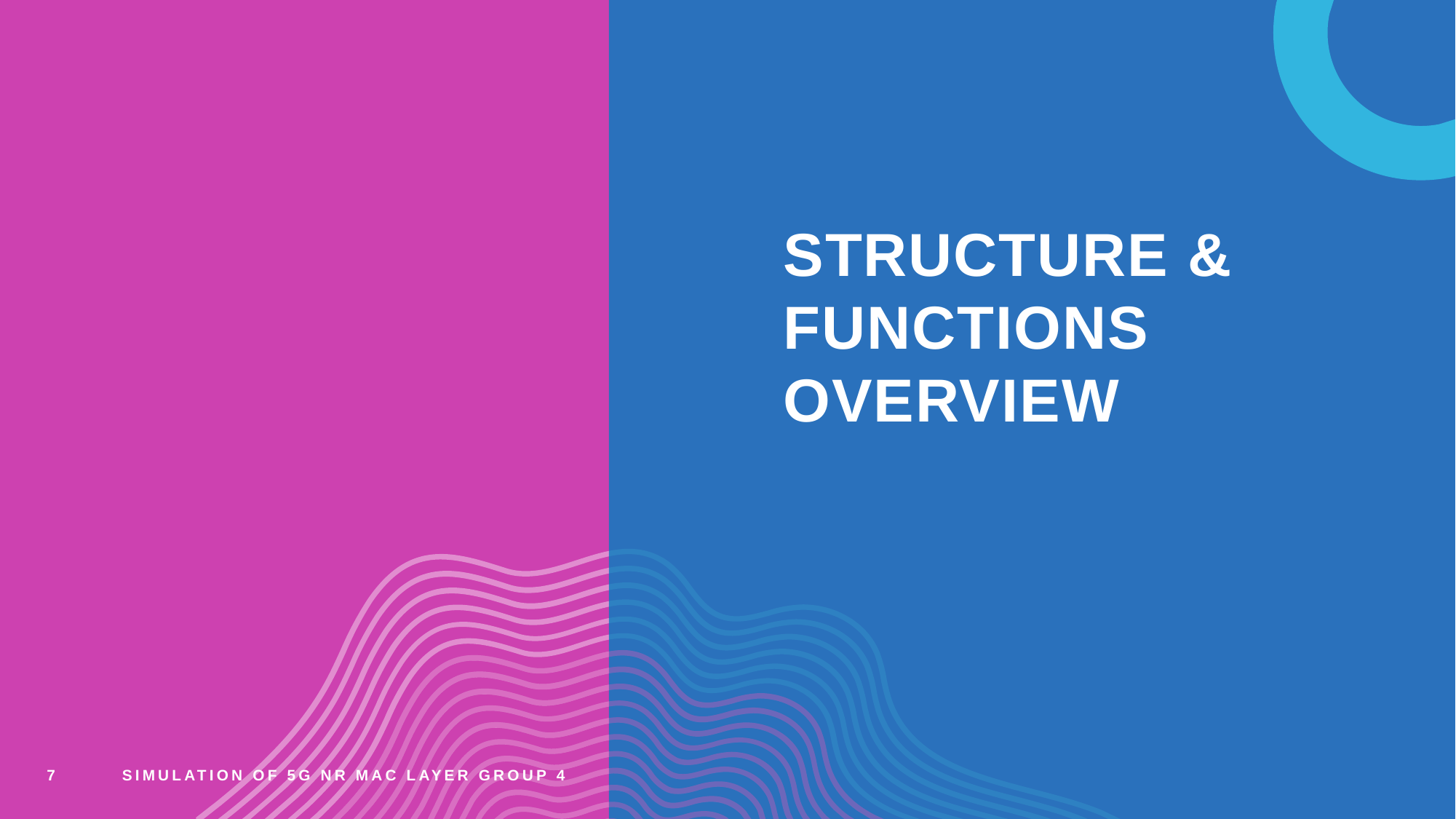

# Structure & Functions Overview

7
Simulation of 5G NR MAC Layer Group 4